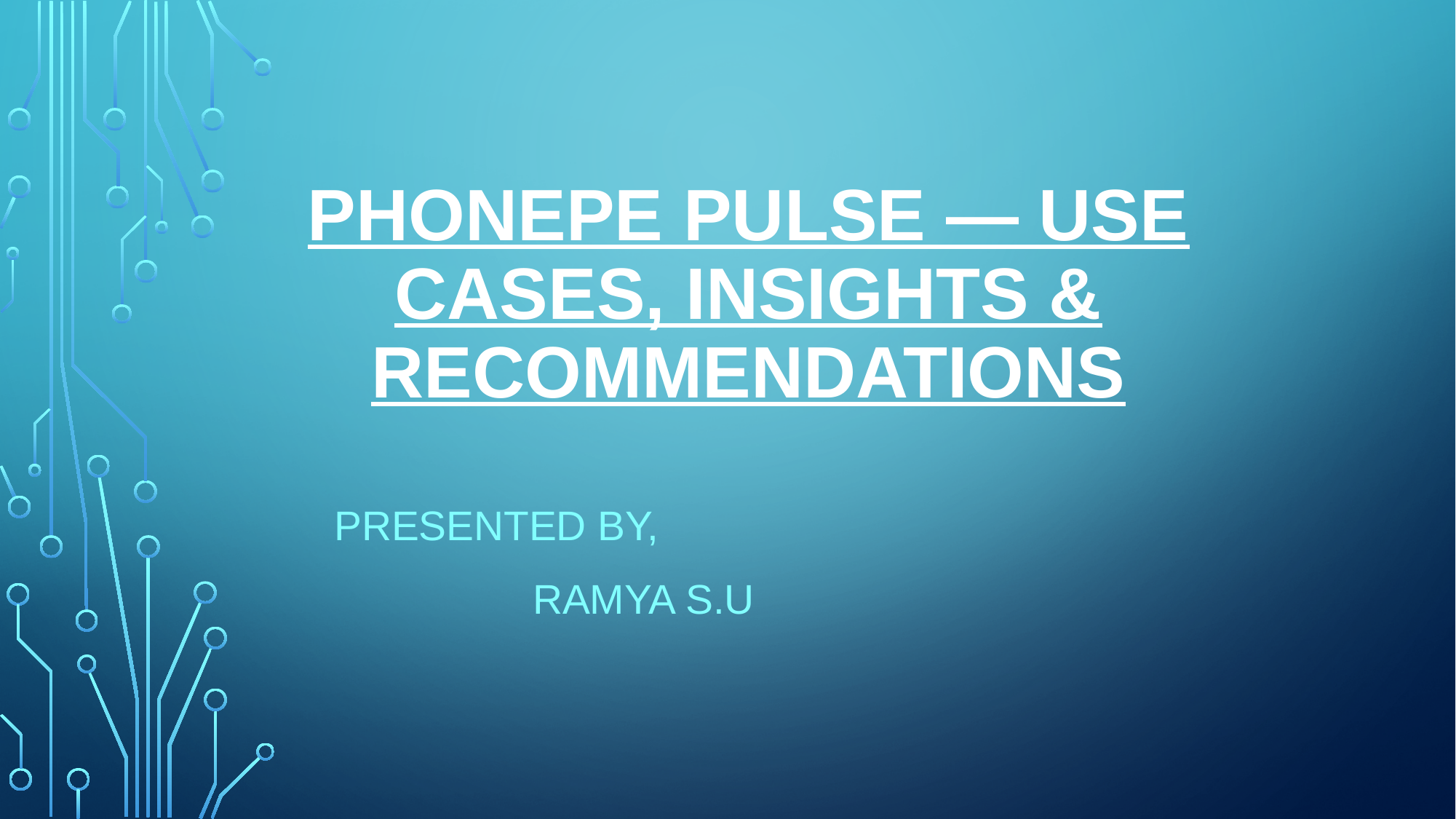

# PhonePe Pulse — Use Cases, Insights & Recommendations

						Presented By,
					              	Ramya S.U